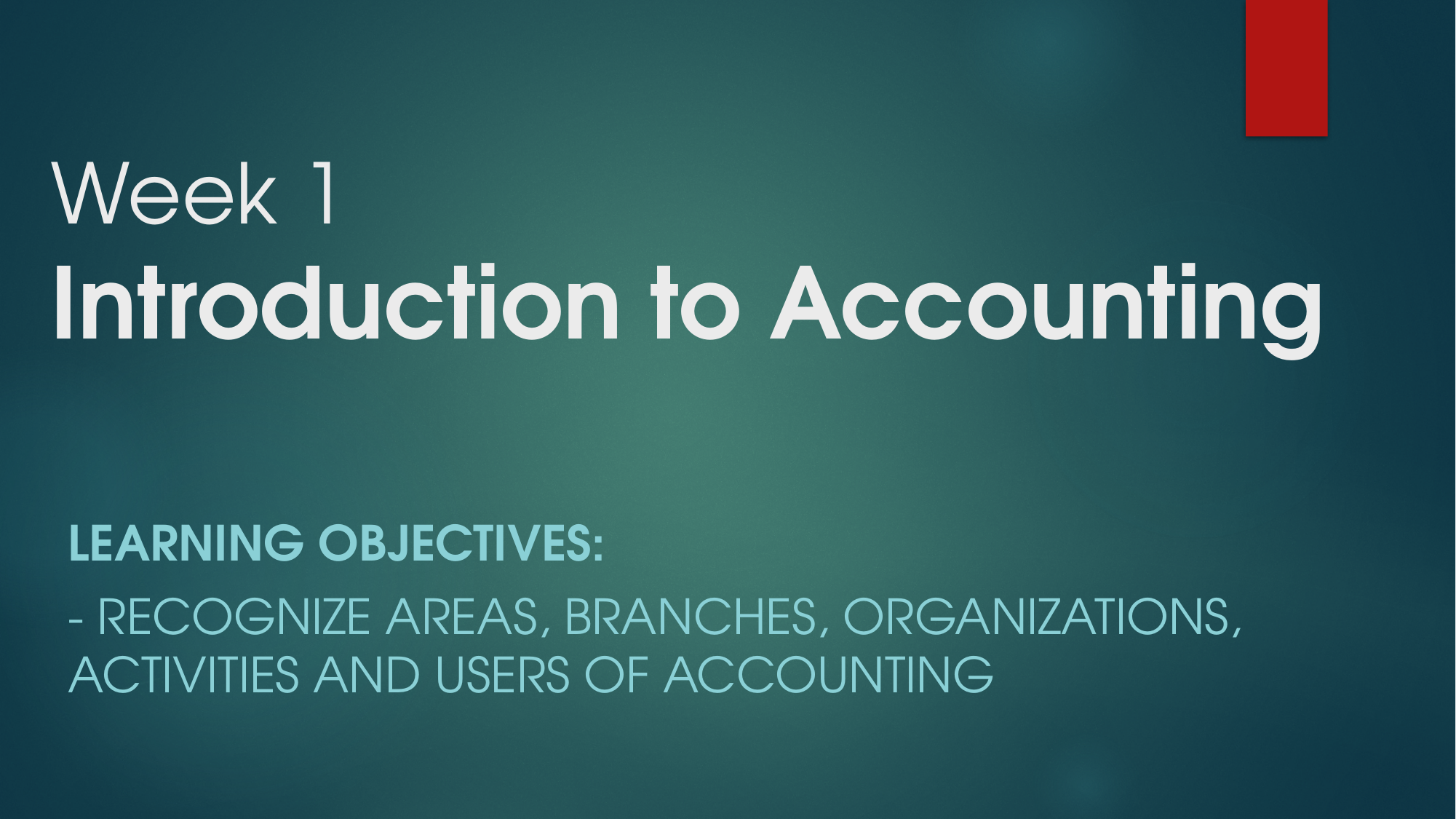

# Week 1 Introduction to Accounting

Learning ObjectiveS:
- RECOGNIZE AREAS, BRANCHES, ORGANIZATIONS, ACTIVITIES AND USERS OF ACCOUNTING